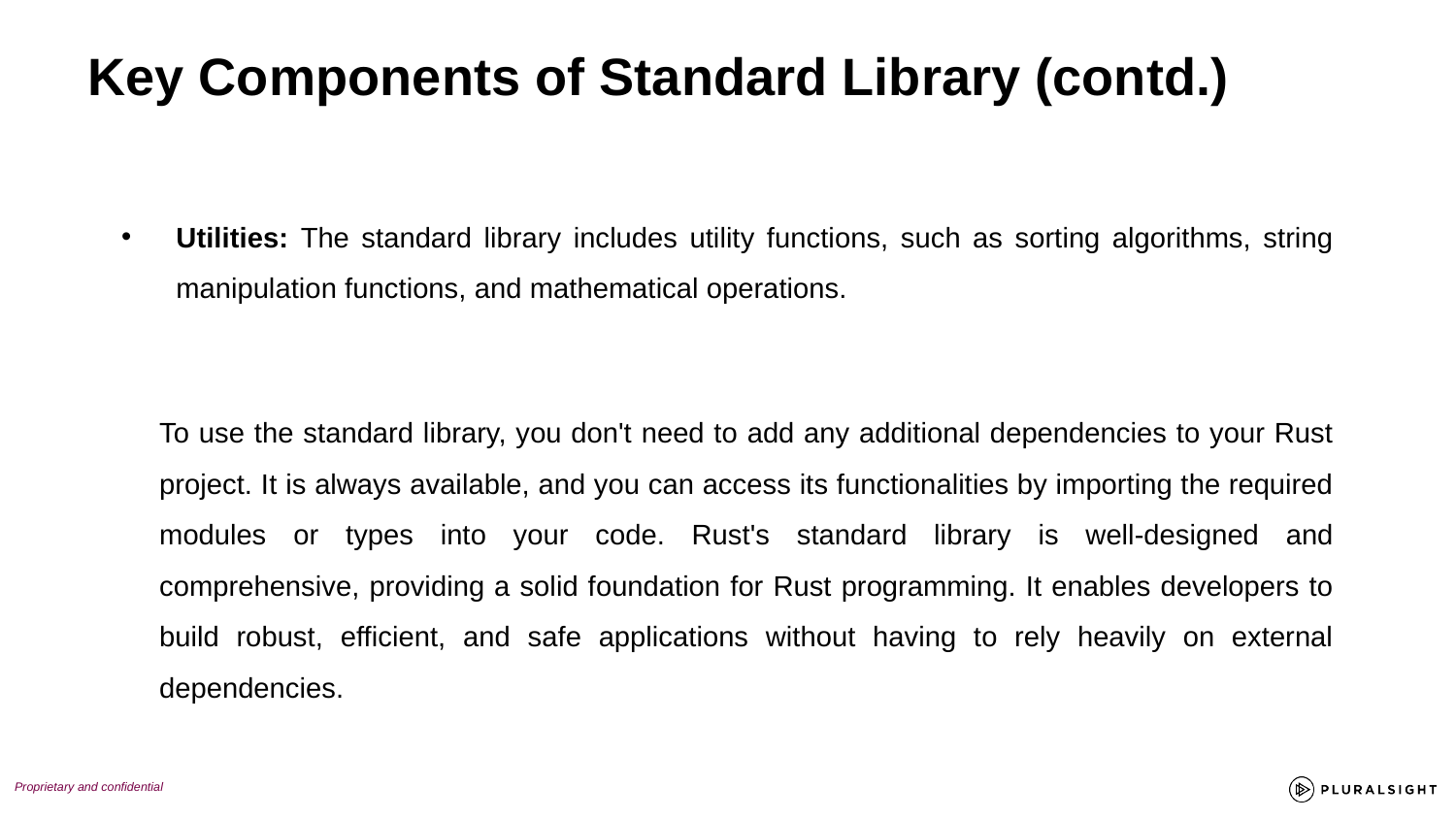

Key Components of Standard Library (contd.)
Utilities: The standard library includes utility functions, such as sorting algorithms, string manipulation functions, and mathematical operations.

To use the standard library, you don't need to add any additional dependencies to your Rust project. It is always available, and you can access its functionalities by importing the required modules or types into your code. Rust's standard library is well-designed and comprehensive, providing a solid foundation for Rust programming. It enables developers to build robust, efficient, and safe applications without having to rely heavily on external dependencies.